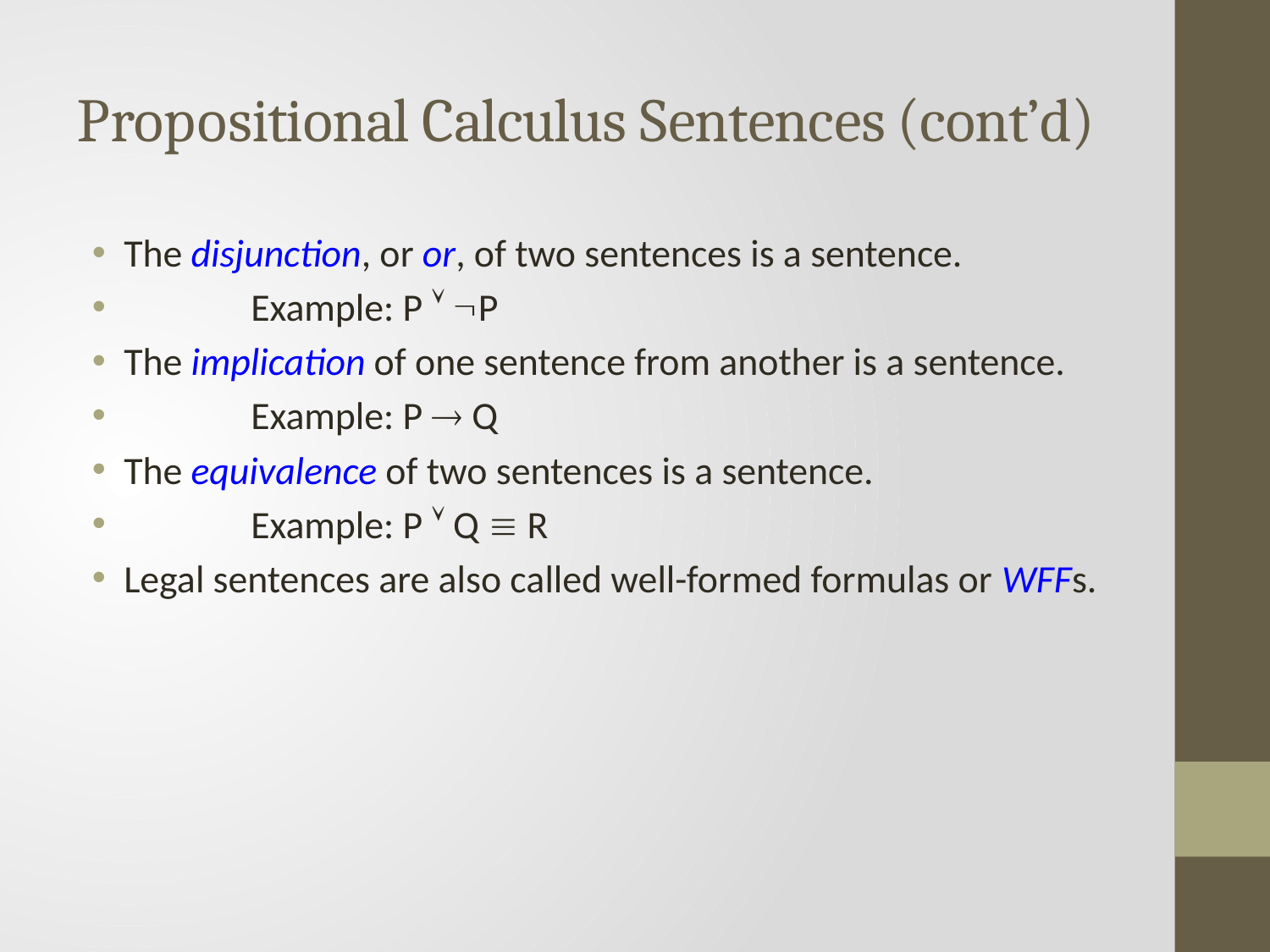

# Propositional Calculus Sentences (cont’d)
The disjunction, or or, of two sentences is a sentence.
	Example: P ∨ ¬P
The implication of one sentence from another is a sentence.
	Example: P → Q
The equivalence of two sentences is a sentence.
	Example: P ∨ Q ≡ R
Legal sentences are also called well-formed formulas or WFFs.